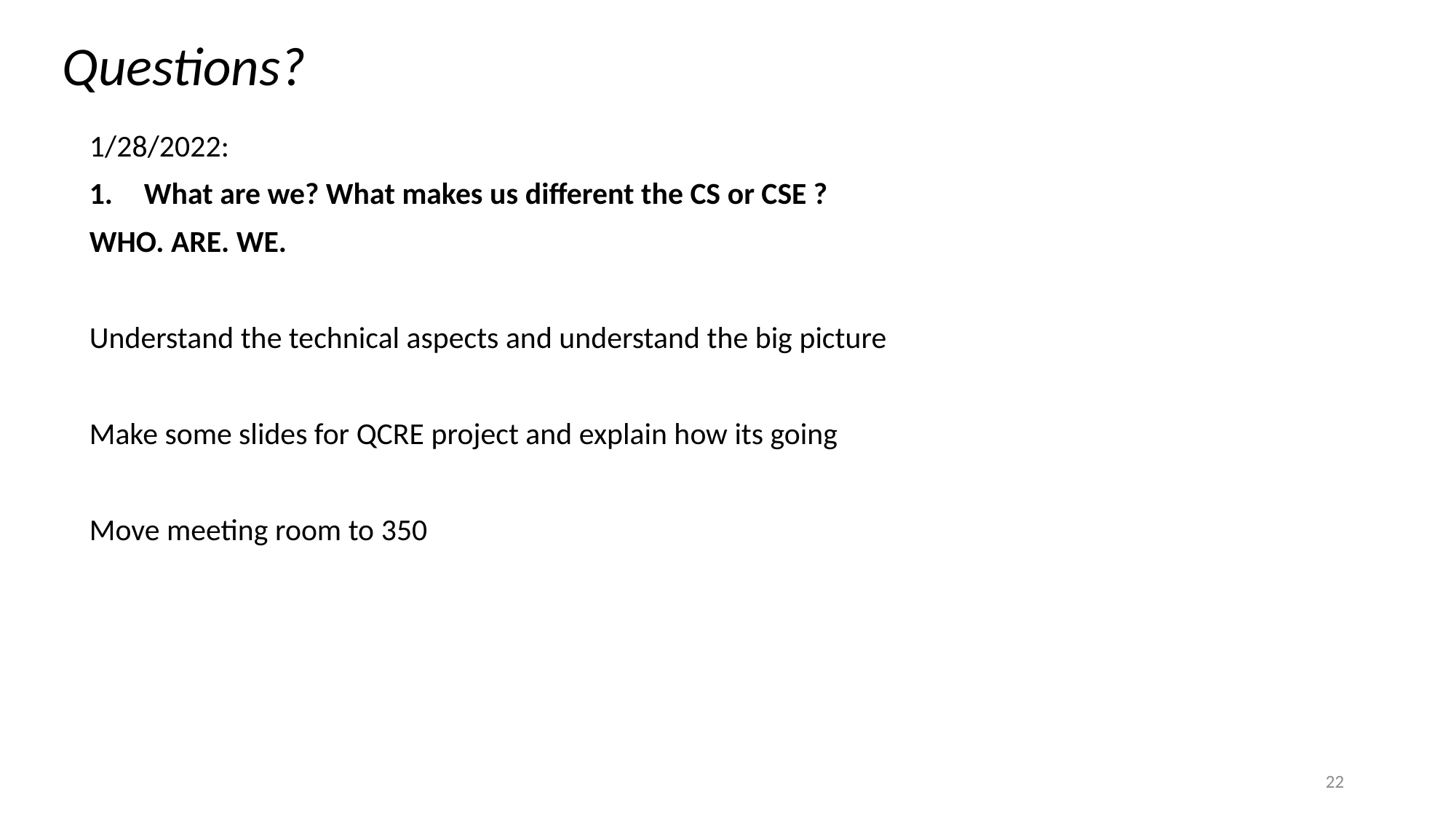

# Questions?
1/28/2022:
What are we? What makes us different the CS or CSE ?
WHO. ARE. WE.

Understand the technical aspects and understand the big picture

Make some slides for QCRE project and explain how its going

Move meeting room to 350

22